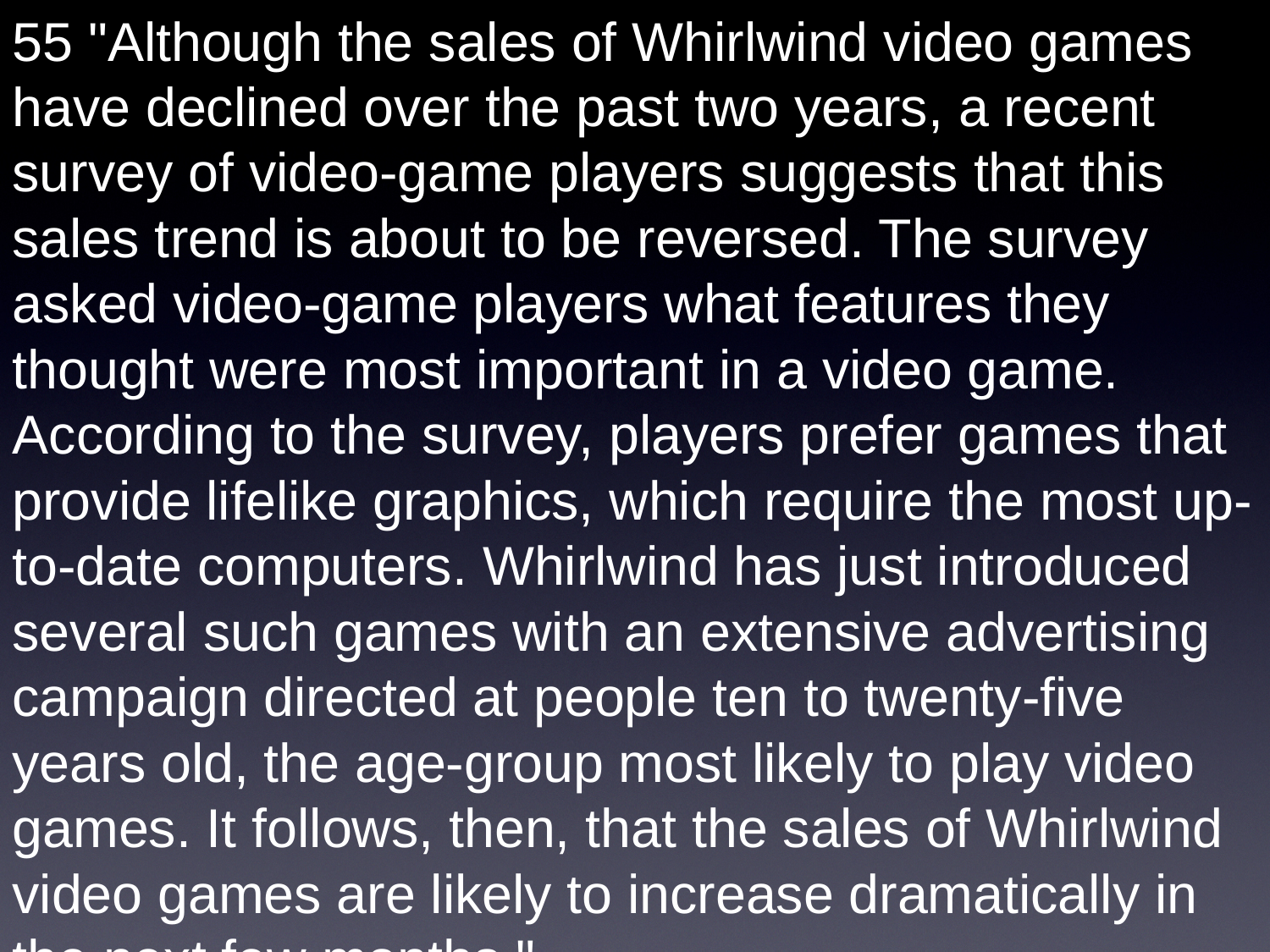

55 "Although the sales of Whirlwind video games have declined over the past two years, a recent survey of video-game players suggests that this sales trend is about to be reversed. The survey asked video-game players what features they thought were most important in a video game. According to the survey, players prefer games that provide lifelike graphics, which require the most up-to-date computers. Whirlwind has just introduced several such games with an extensive advertising campaign directed at people ten to twenty-five years old, the age-group most likely to play video games. It follows, then, that the sales of Whirlwind video games are likely to increase dramatically in the next few months."